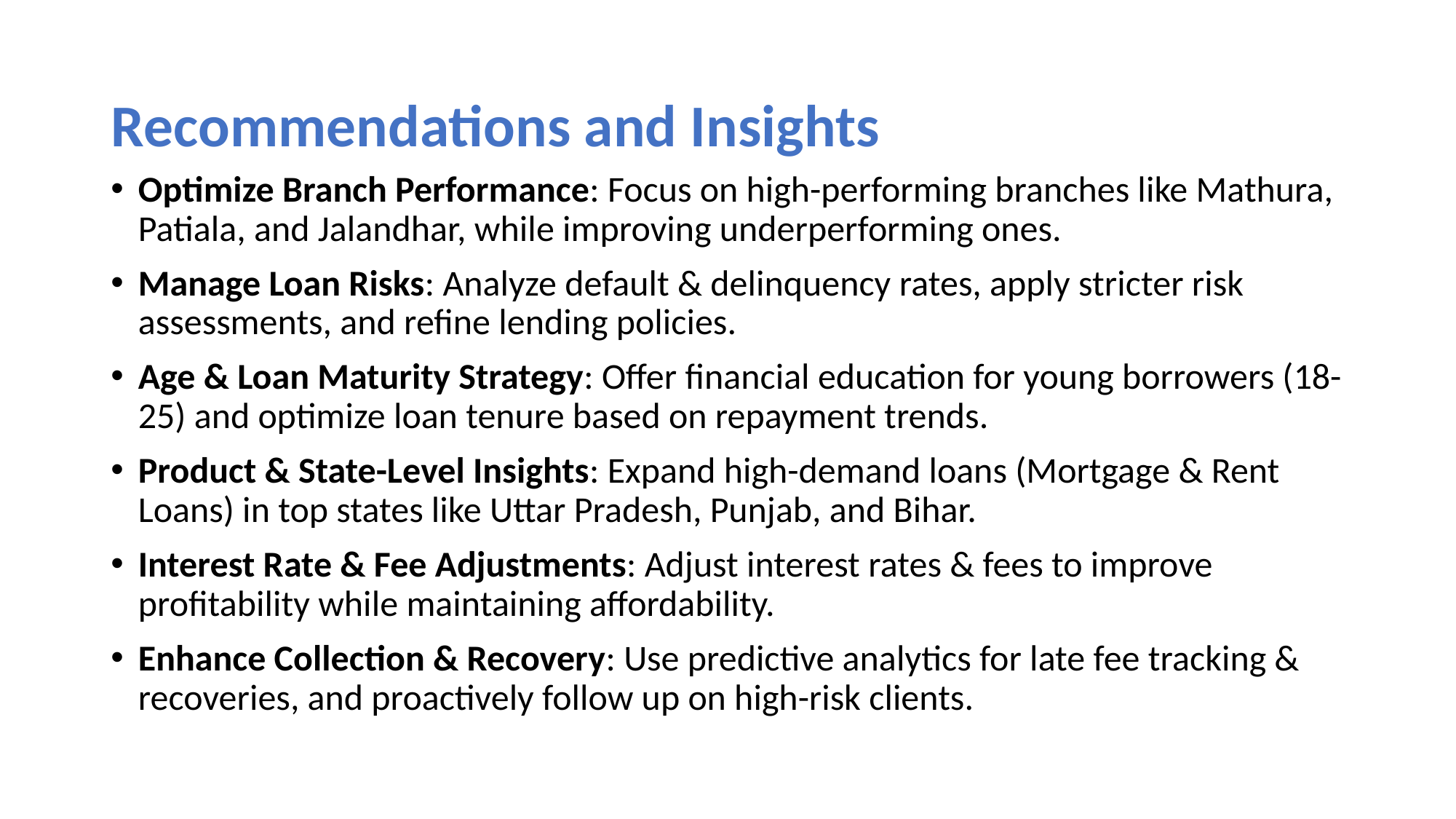

# Recommendations and Insights
Optimize Branch Performance: Focus on high-performing branches like Mathura, Patiala, and Jalandhar, while improving underperforming ones.
Manage Loan Risks: Analyze default & delinquency rates, apply stricter risk assessments, and refine lending policies.
Age & Loan Maturity Strategy: Offer financial education for young borrowers (18-25) and optimize loan tenure based on repayment trends.
Product & State-Level Insights: Expand high-demand loans (Mortgage & Rent Loans) in top states like Uttar Pradesh, Punjab, and Bihar.
Interest Rate & Fee Adjustments: Adjust interest rates & fees to improve profitability while maintaining affordability.
Enhance Collection & Recovery: Use predictive analytics for late fee tracking & recoveries, and proactively follow up on high-risk clients.